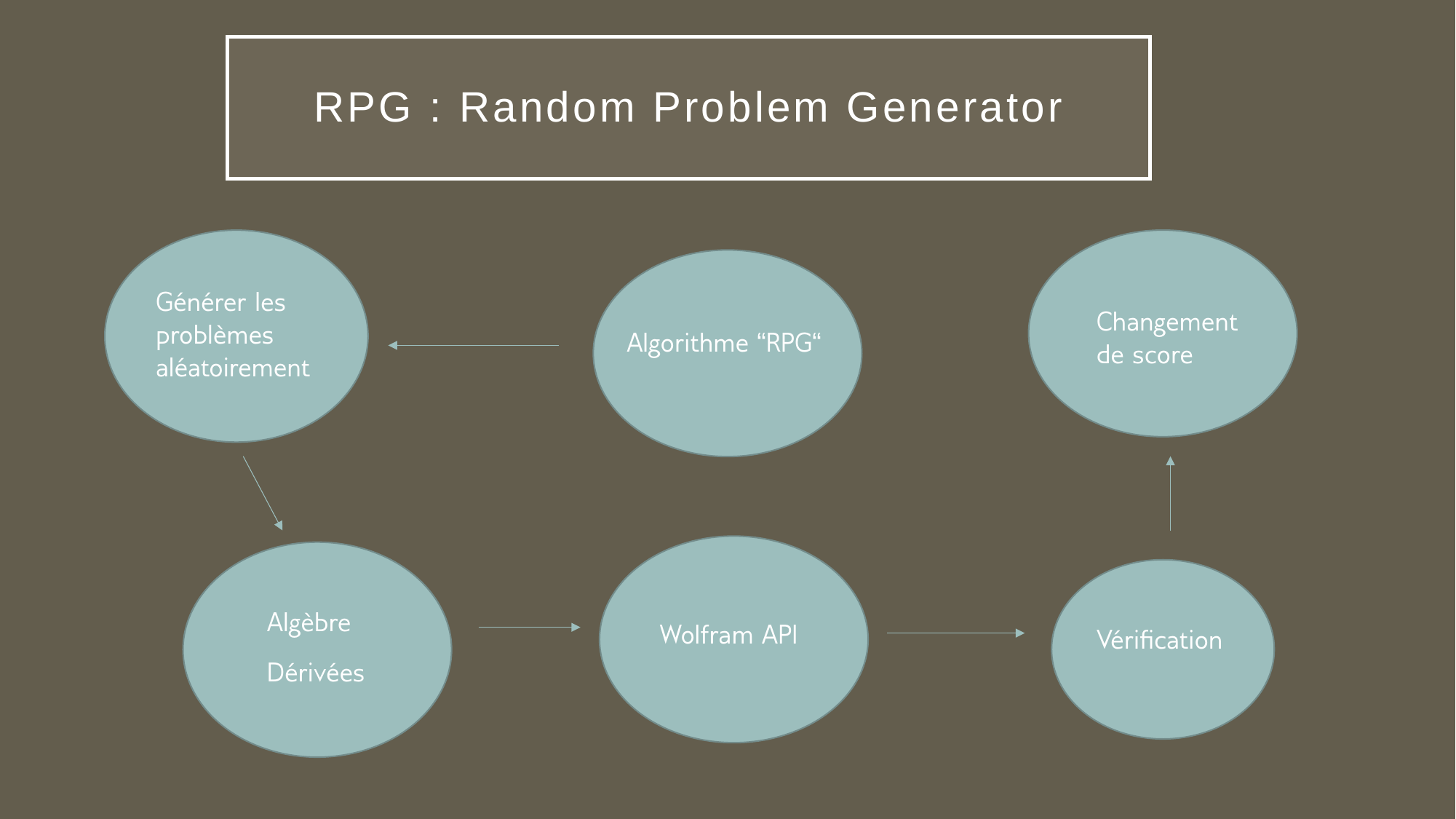

# RPG : Random Problem Generator

Générer les problèmes aléatoirement
Changement de score

Algorithme “RPG“

Algèbre
Wolfram API
Vérification

Dérivées